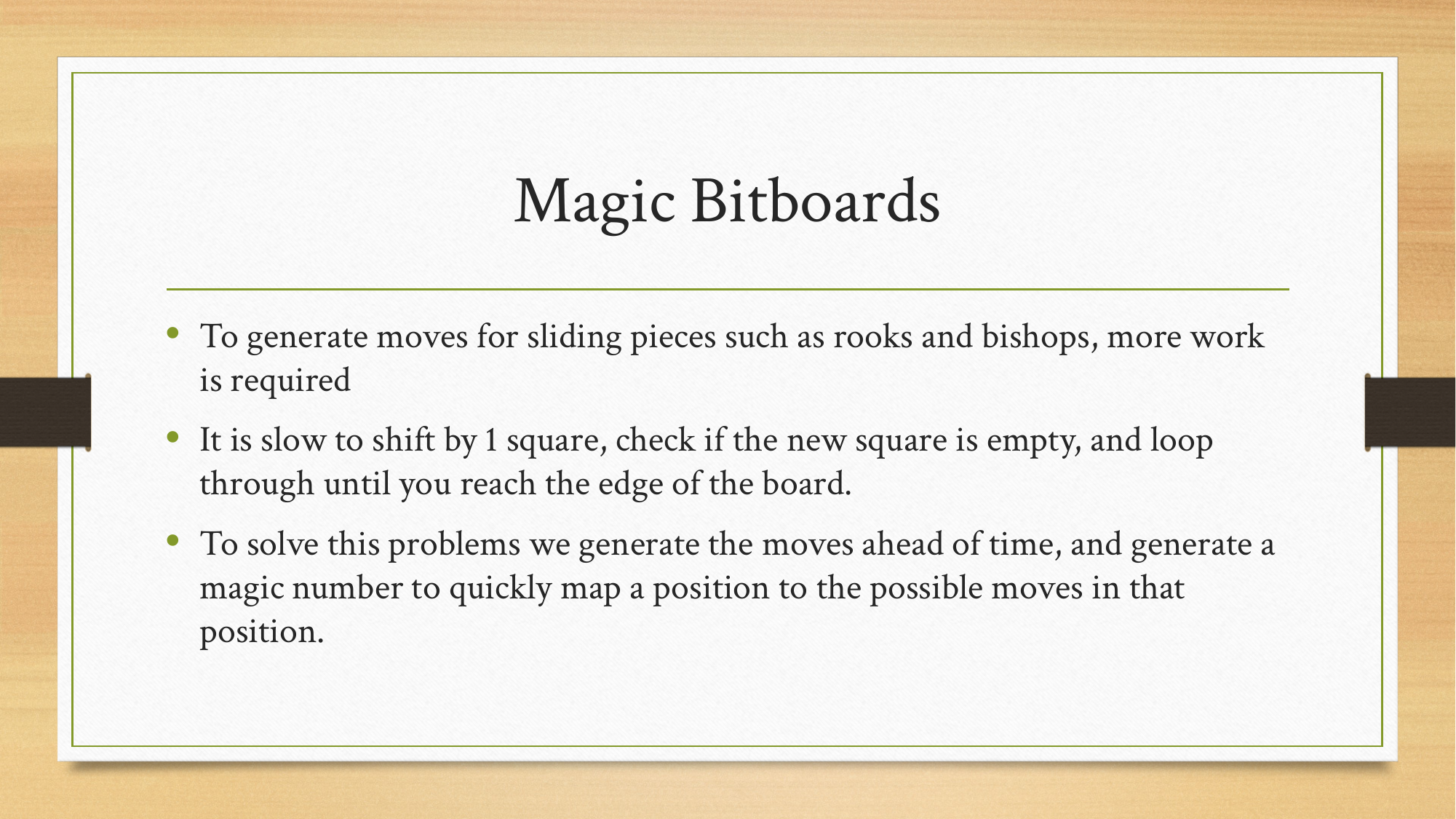

# Magic Bitboards
To generate moves for sliding pieces such as rooks and bishops, more work is required
It is slow to shift by 1 square, check if the new square is empty, and loop through until you reach the edge of the board.
To solve this problems we generate the moves ahead of time, and generate a magic number to quickly map a position to the possible moves in that position.